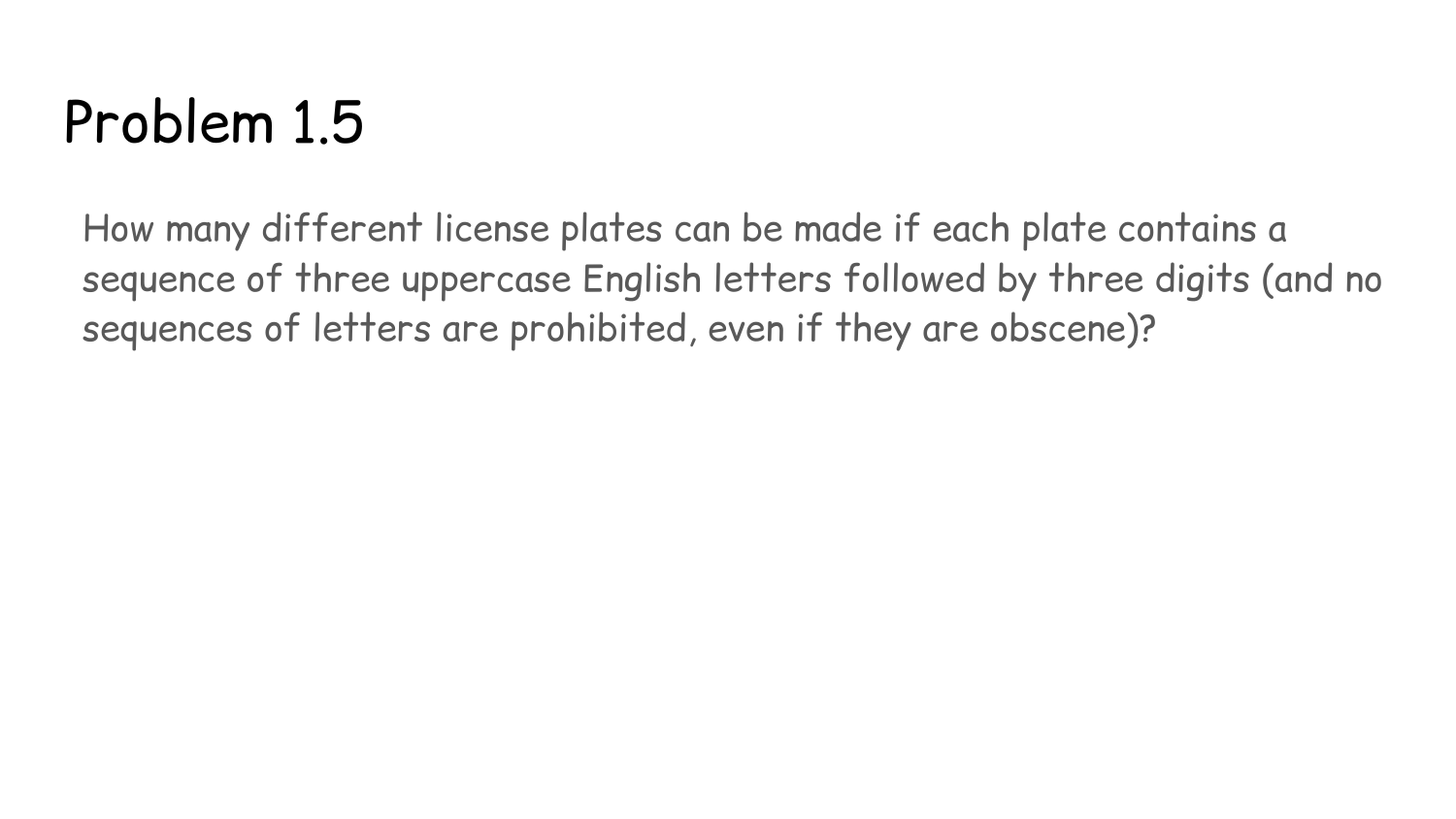

# Problem 1.5

How many different license plates can be made if each plate contains a sequence of three uppercase English letters followed by three digits (and no sequences of letters are prohibited, even if they are obscene)?